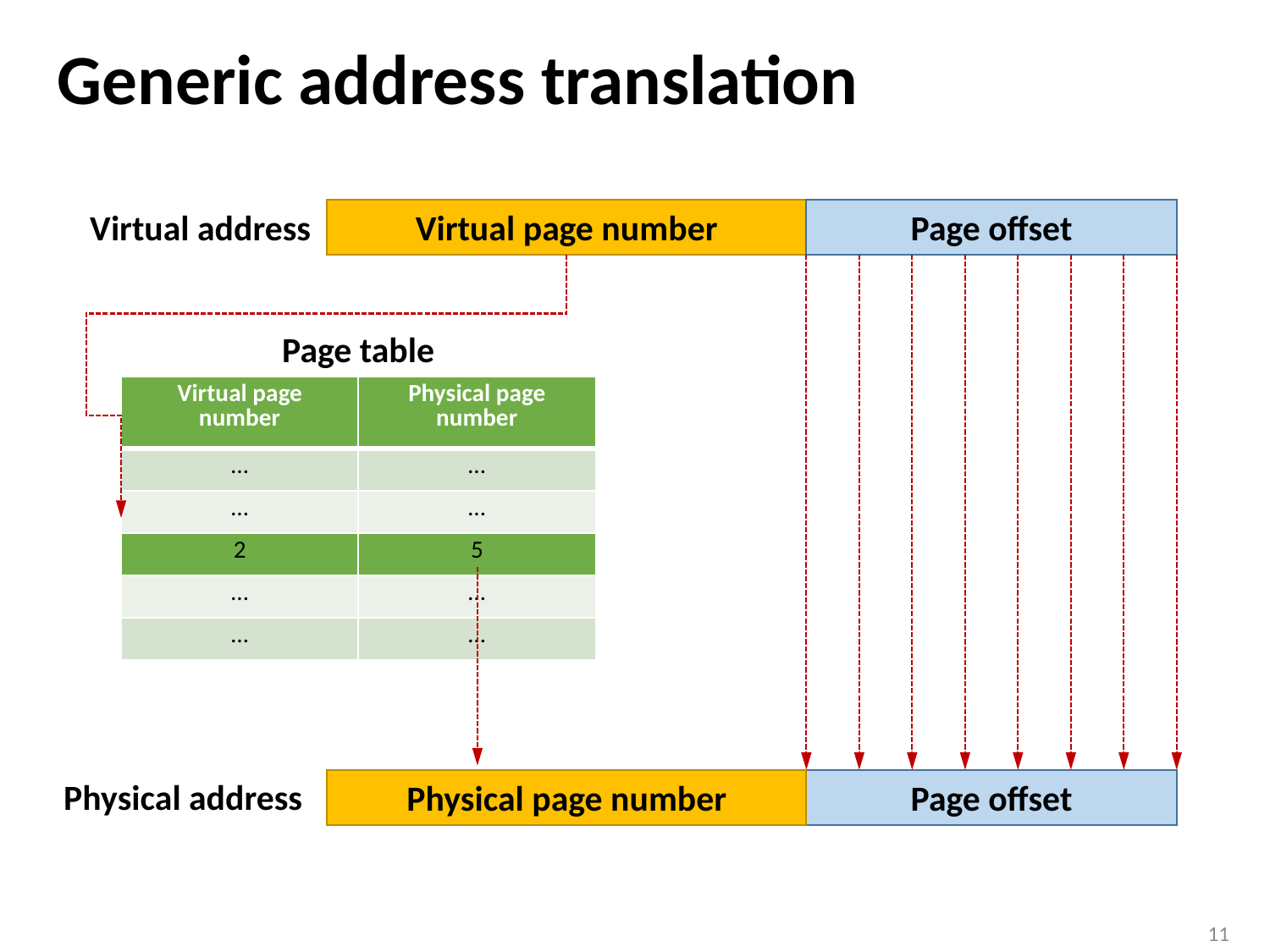

# Generic address translation
Virtual address
Virtual page number
Page offset
Page table
| Virtual page number | Physical page number |
| --- | --- |
| … | … |
| … | … |
| 2 | 5 |
| … | … |
| … | … |
Physical address
Physical page number
Page offset
11